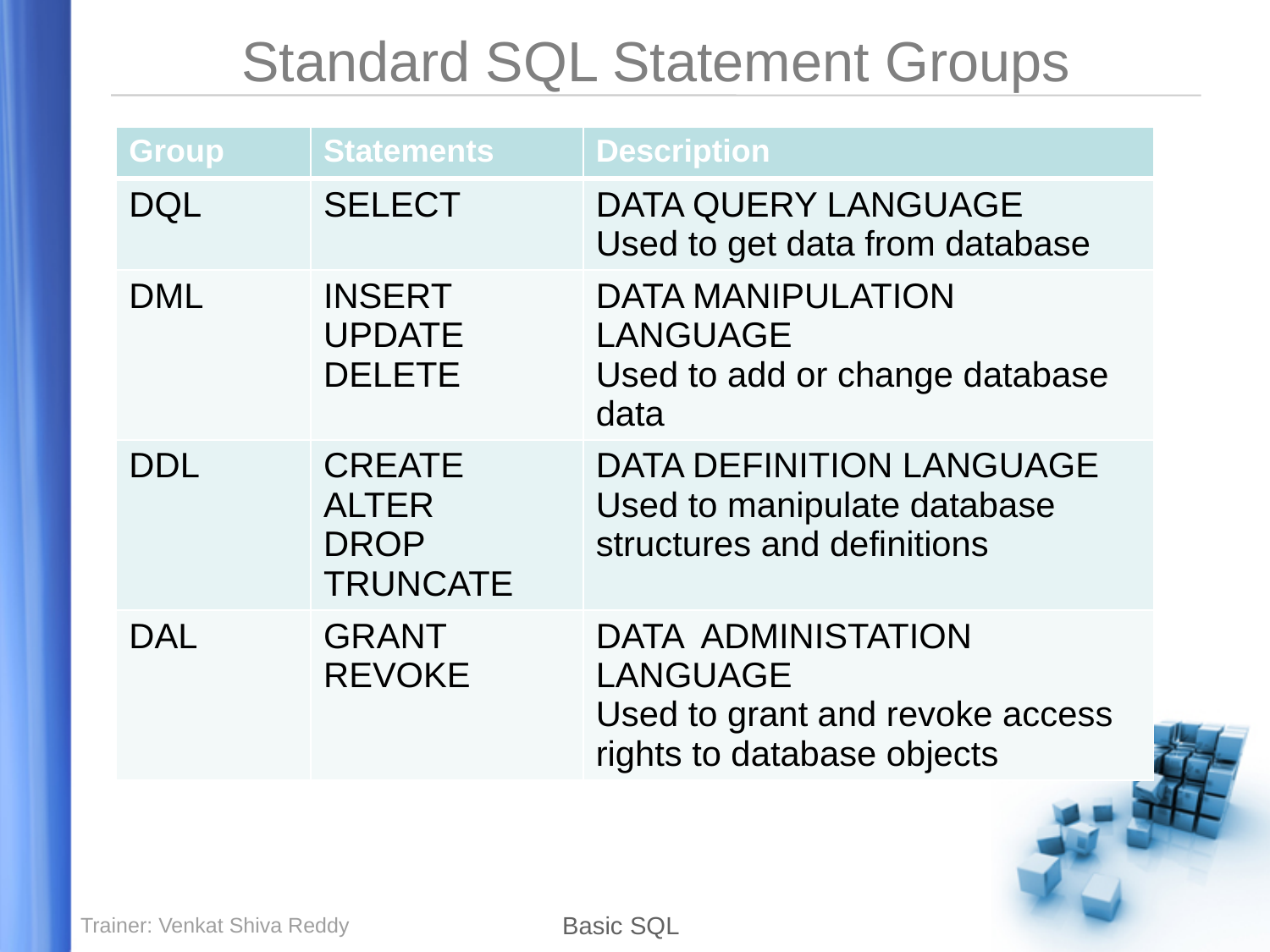

# Standard SQL Statement Groups

| Group | Statements | Description |
| --- | --- | --- |
| DQL | SELECT | DATA QUERY LANGUAGE Used to get data from database |
| DML | INSERT UPDATE DELETE | DATA MANIPULATION LANGUAGE Used to add or change database data |
| DDL | CREATE ALTER DROP TRUNCATE | DATA DEFINITION LANGUAGE Used to manipulate database structures and definitions |
| DAL | GRANT REVOKE | DATA ADMINISTATION LANGUAGE Used to grant and revoke access rights to database objects |